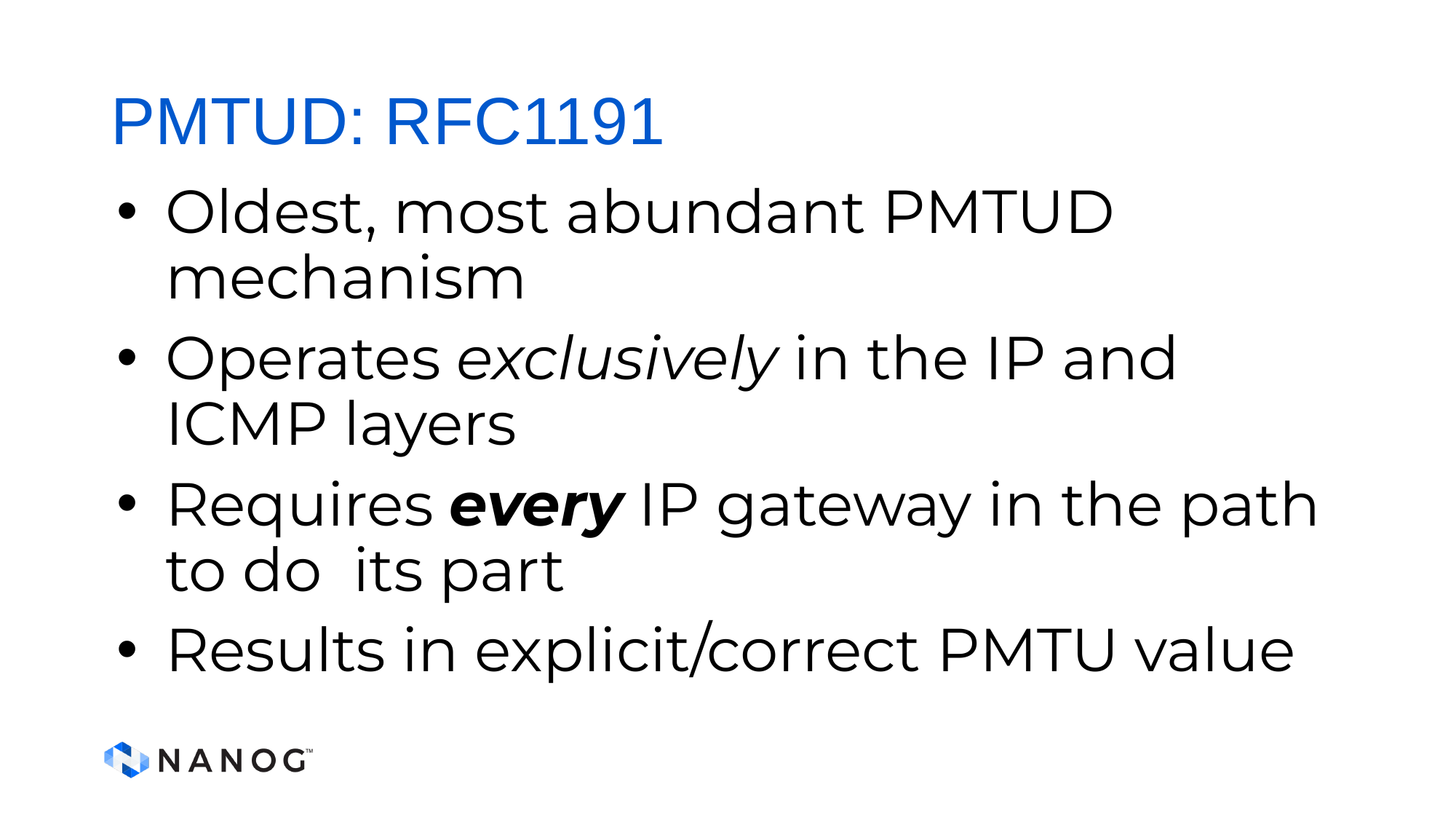

# PMTUD: RFC1191
Oldest, most abundant PMTUD mechanism
Operates exclusively in the IP and ICMP layers
Requires every IP gateway in the path to do  its part
Results in explicit/correct PMTU value